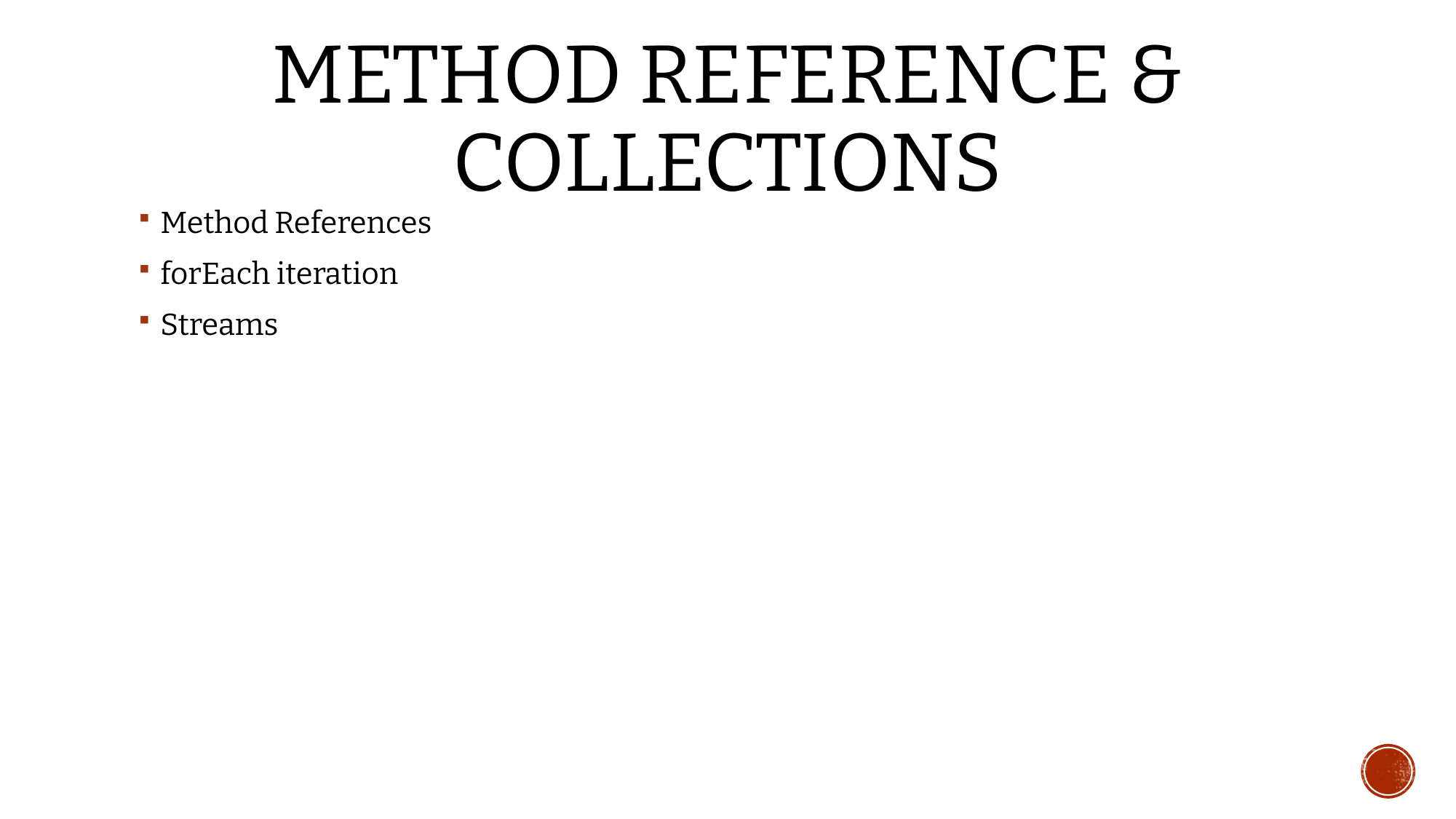

# Method reference & Collections
Method References
forEach iteration
Streams